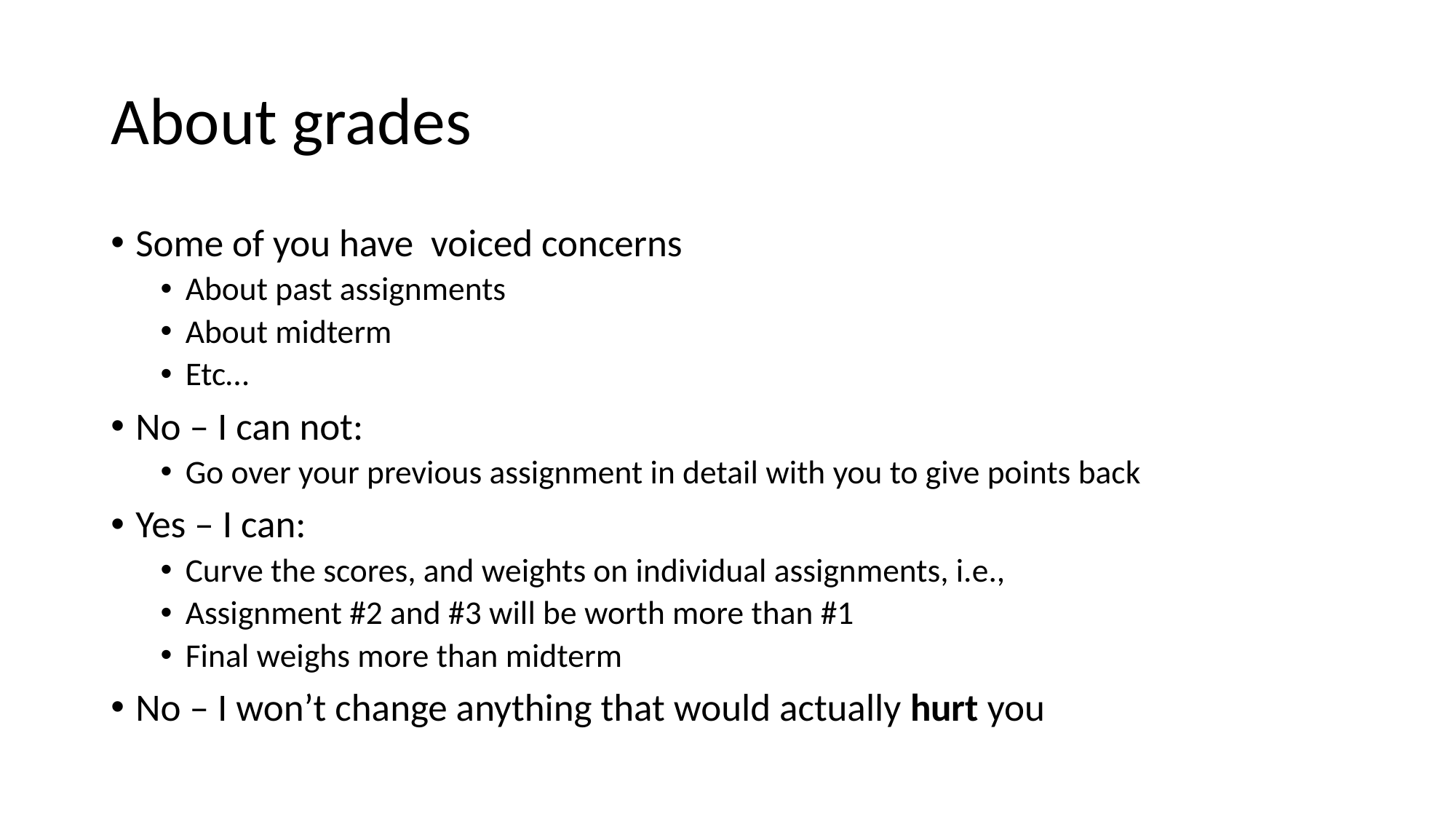

# About grades
Some of you have  voiced concerns
About past assignments
About midterm
Etc…
No – I can not:
Go over your previous assignment in detail with you to give points back
Yes – I can:
Curve the scores, and weights on individual assignments, i.e.,
Assignment #2 and #3 will be worth more than #1
Final weighs more than midterm
No – I won’t change anything that would actually hurt you